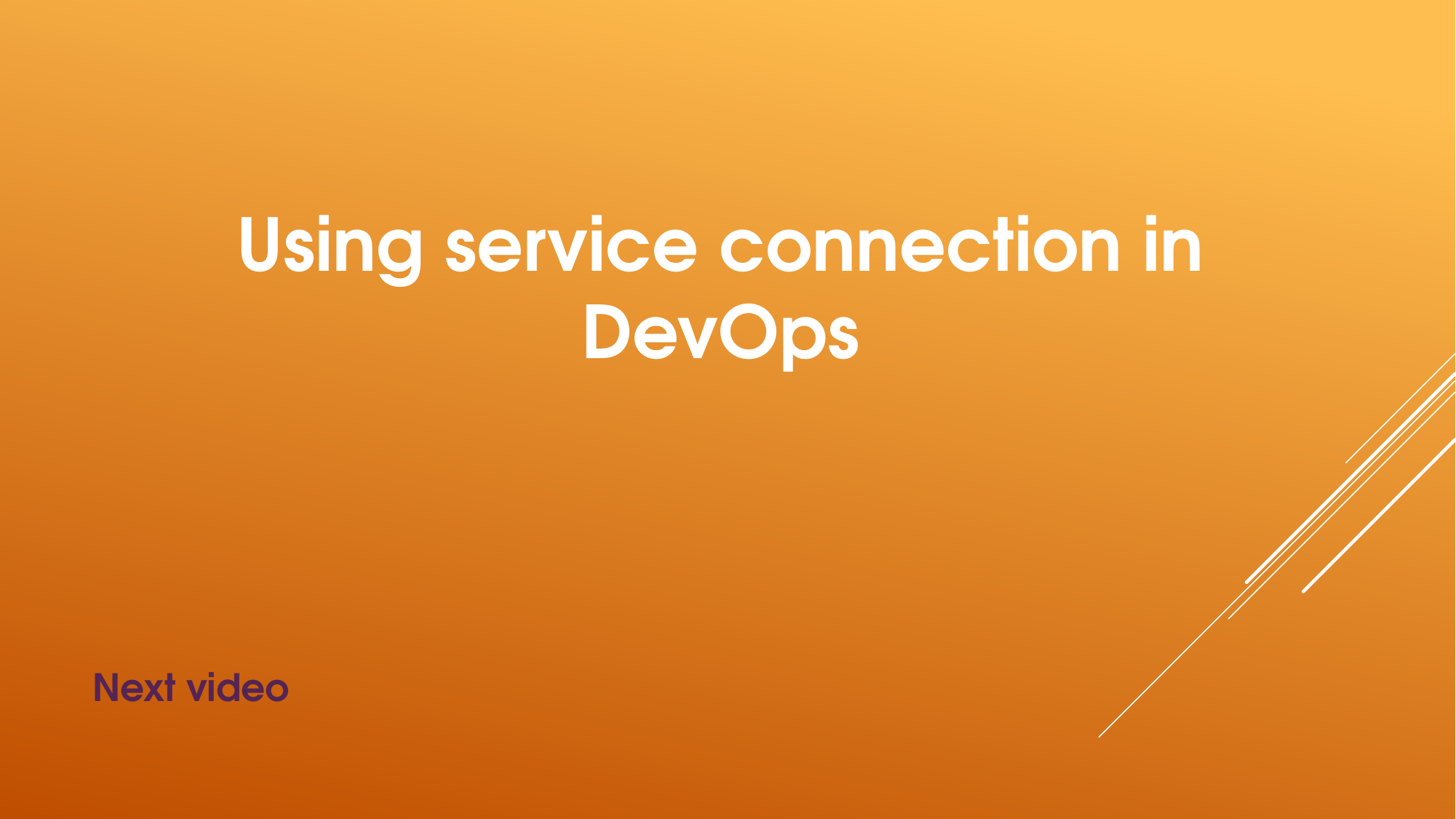

# Using service connection in DevOps

Next video